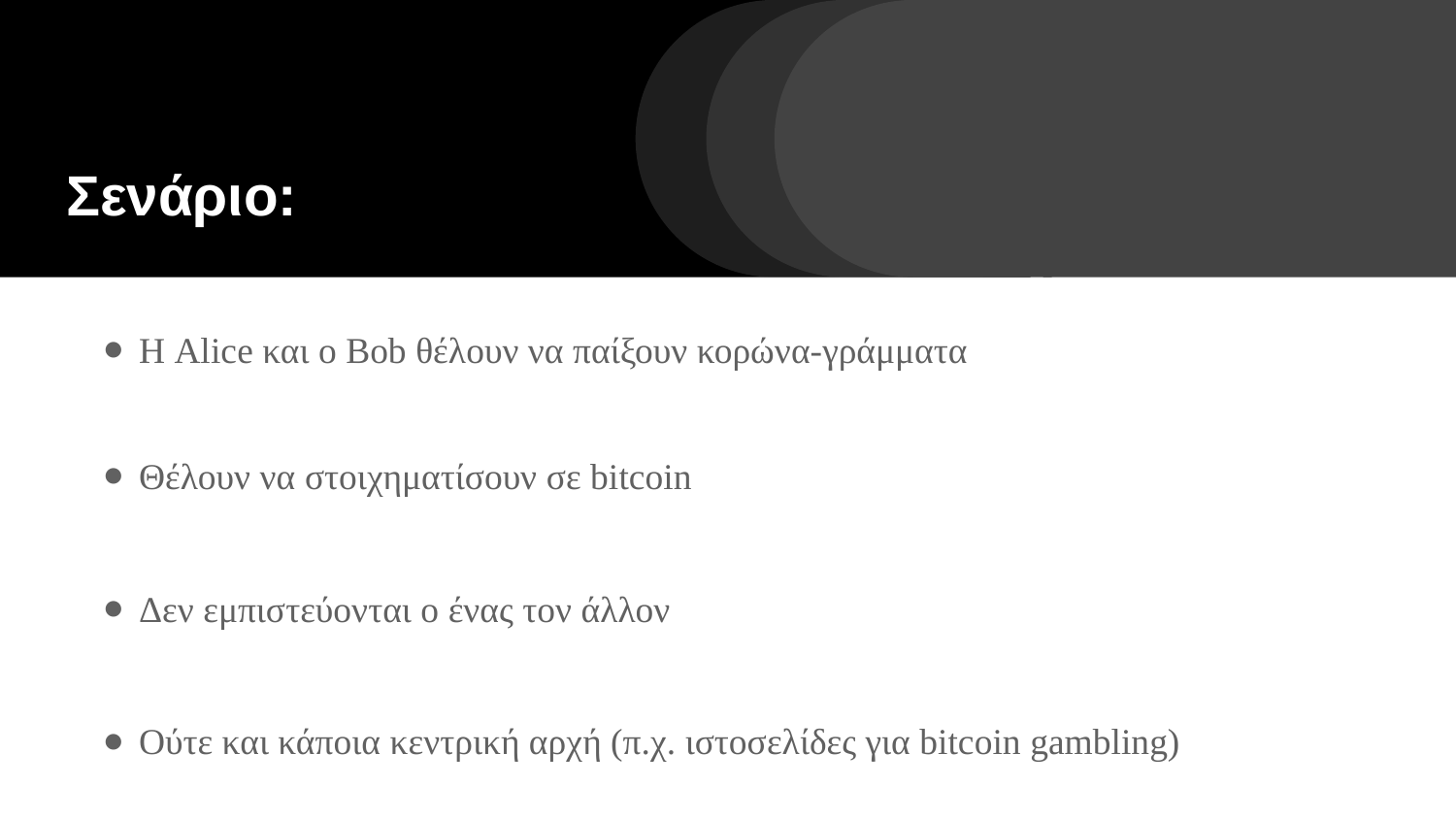

# Σενάριο:
Η Alice και ο Bob θέλουν να παίξουν κορώνα-γράμματα
Θέλουν να στοιχηματίσουν σε bitcoin
Δεν εμπιστεύονται ο ένας τον άλλον
Ούτε και κάποια κεντρική αρχή (π.χ. ιστοσελίδες για bitcoin gambling)